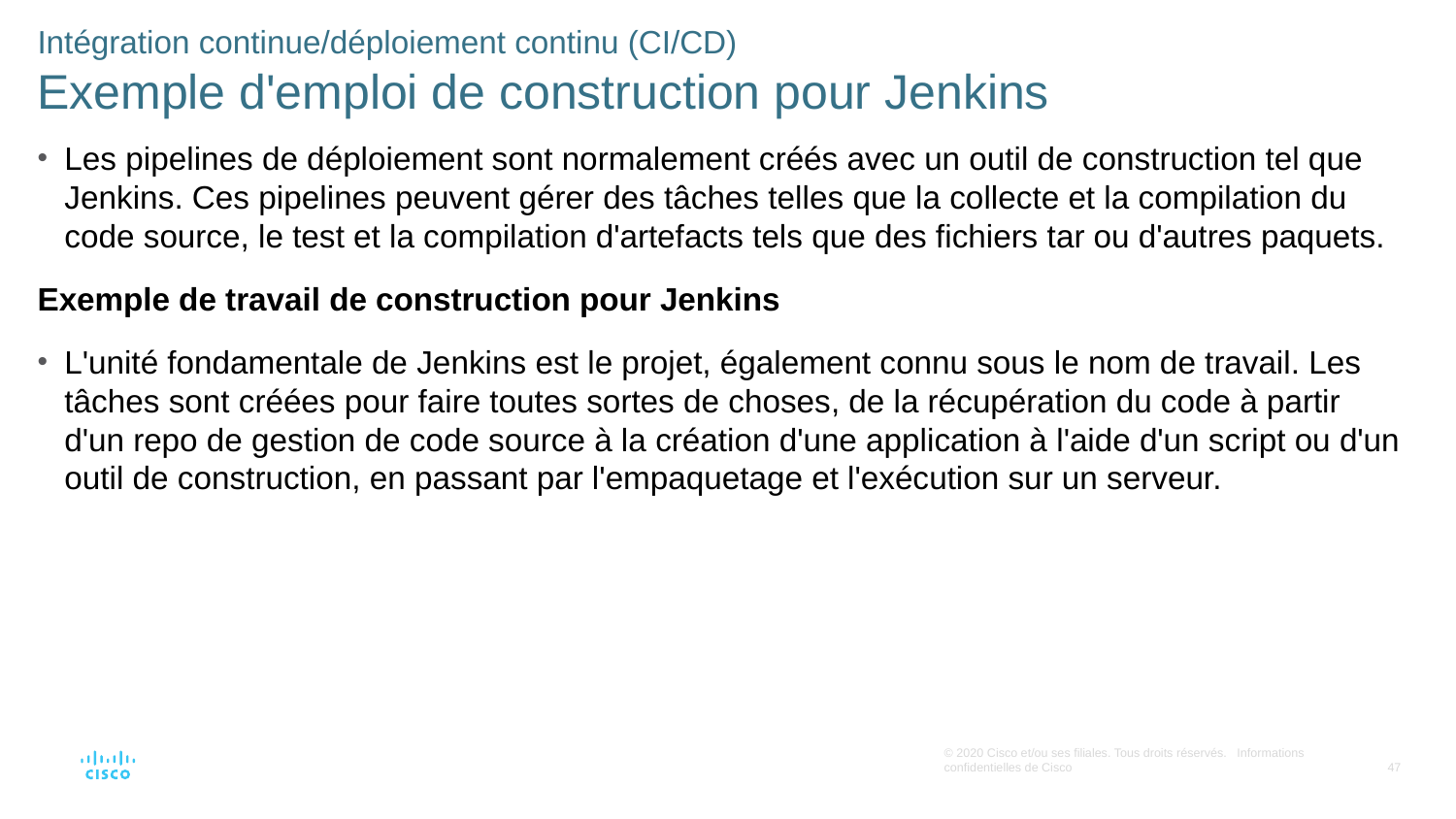

Intégration continue/déploiement continu (CI/CD)
Exemple d'emploi de construction pour Jenkins
Les pipelines de déploiement sont normalement créés avec un outil de construction tel que Jenkins. Ces pipelines peuvent gérer des tâches telles que la collecte et la compilation du code source, le test et la compilation d'artefacts tels que des fichiers tar ou d'autres paquets.
Exemple de travail de construction pour Jenkins
L'unité fondamentale de Jenkins est le projet, également connu sous le nom de travail. Les tâches sont créées pour faire toutes sortes de choses, de la récupération du code à partir d'un repo de gestion de code source à la création d'une application à l'aide d'un script ou d'un outil de construction, en passant par l'empaquetage et l'exécution sur un serveur.